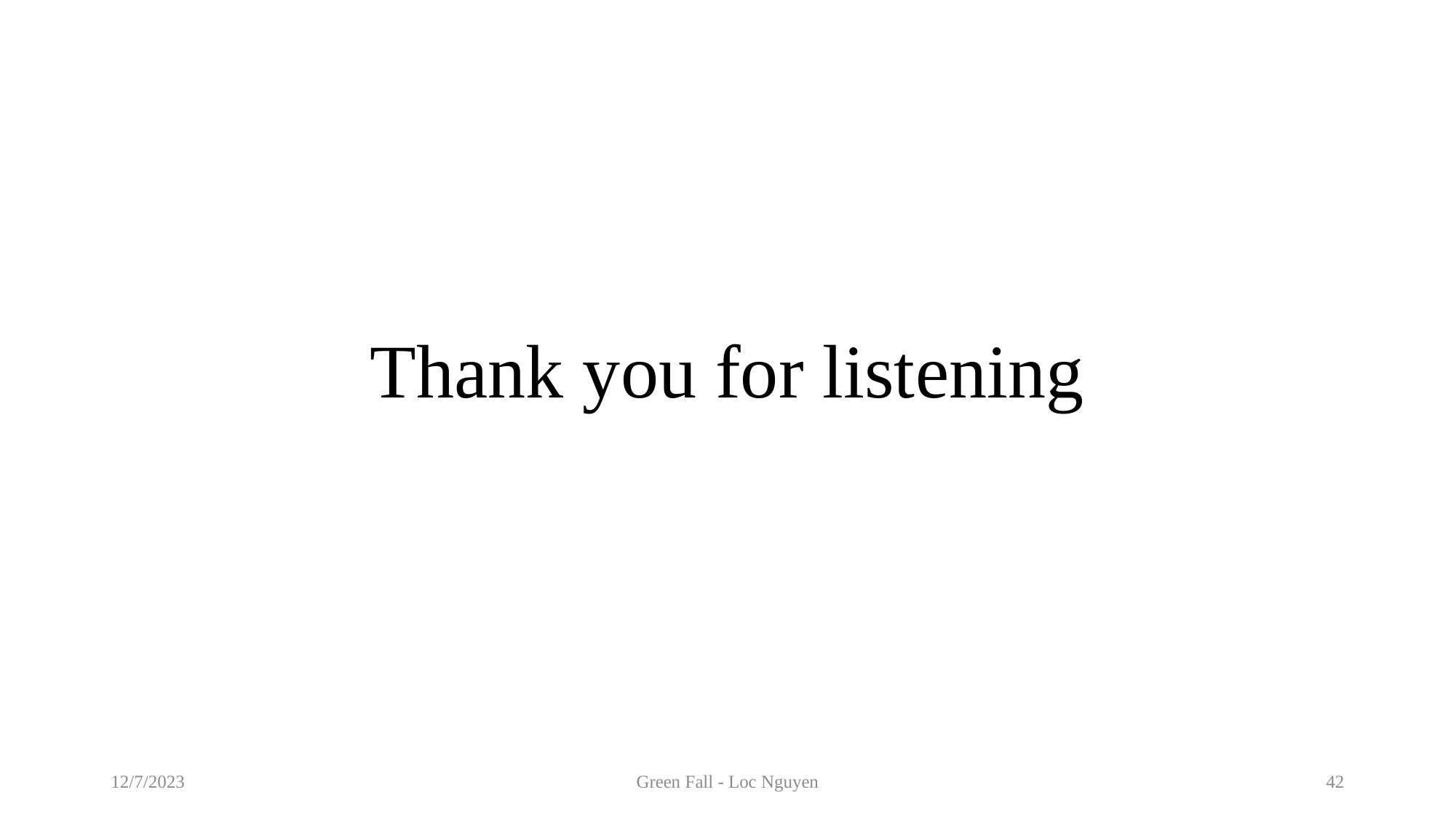

# Thank you for listening
12/7/2023
Green Fall - Loc Nguyen
42